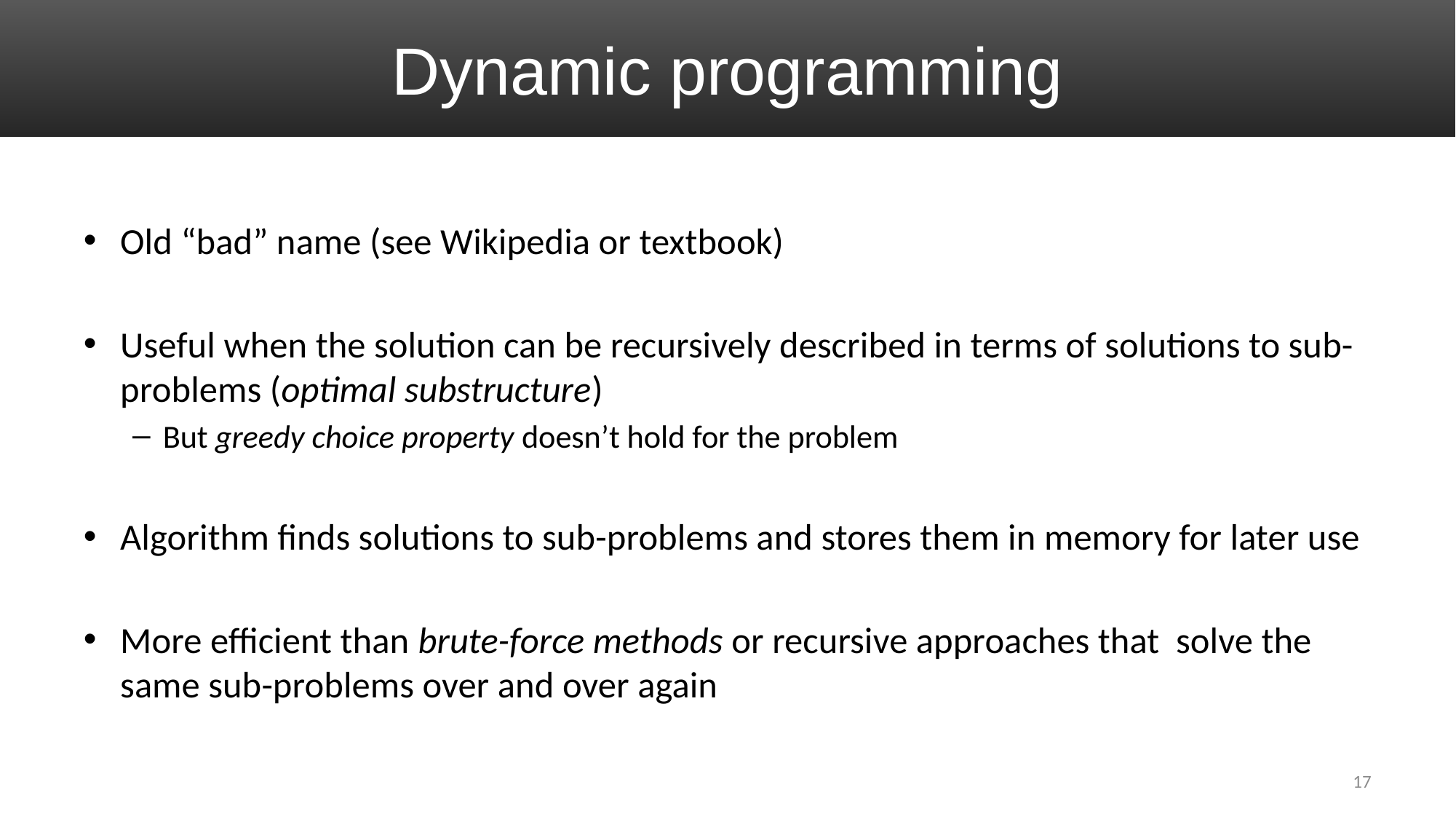

# Dynamic programming
Old “bad” name (see Wikipedia or textbook)

Useful when the solution can be recursively described in terms of solutions to sub-problems (optimal substructure)
But greedy choice property doesn’t hold for the problem

Algorithm finds solutions to sub-problems and stores them in memory for later use

More efficient than brute-force methods or recursive approaches that  solve the same sub-problems over and over again
17